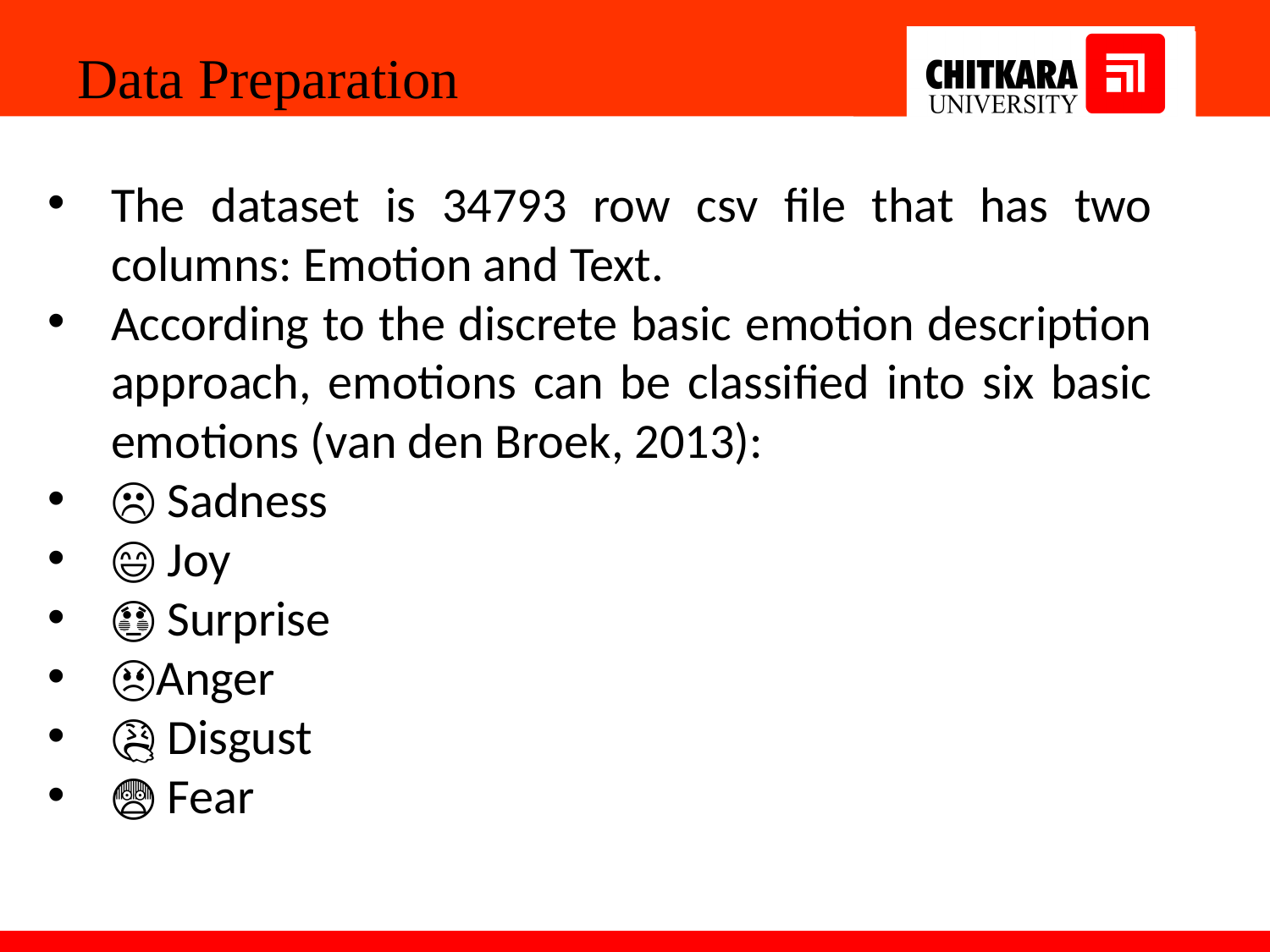

Data Preparation
The dataset is 34793 row csv file that has two columns: Emotion and Text.
According to the discrete basic emotion description approach, emotions can be classified into six basic emotions (van den Broek, 2013):
☹ Sadness
😄 Joy
😳 Surprise
😠Anger
🤮 Disgust
😨 Fear